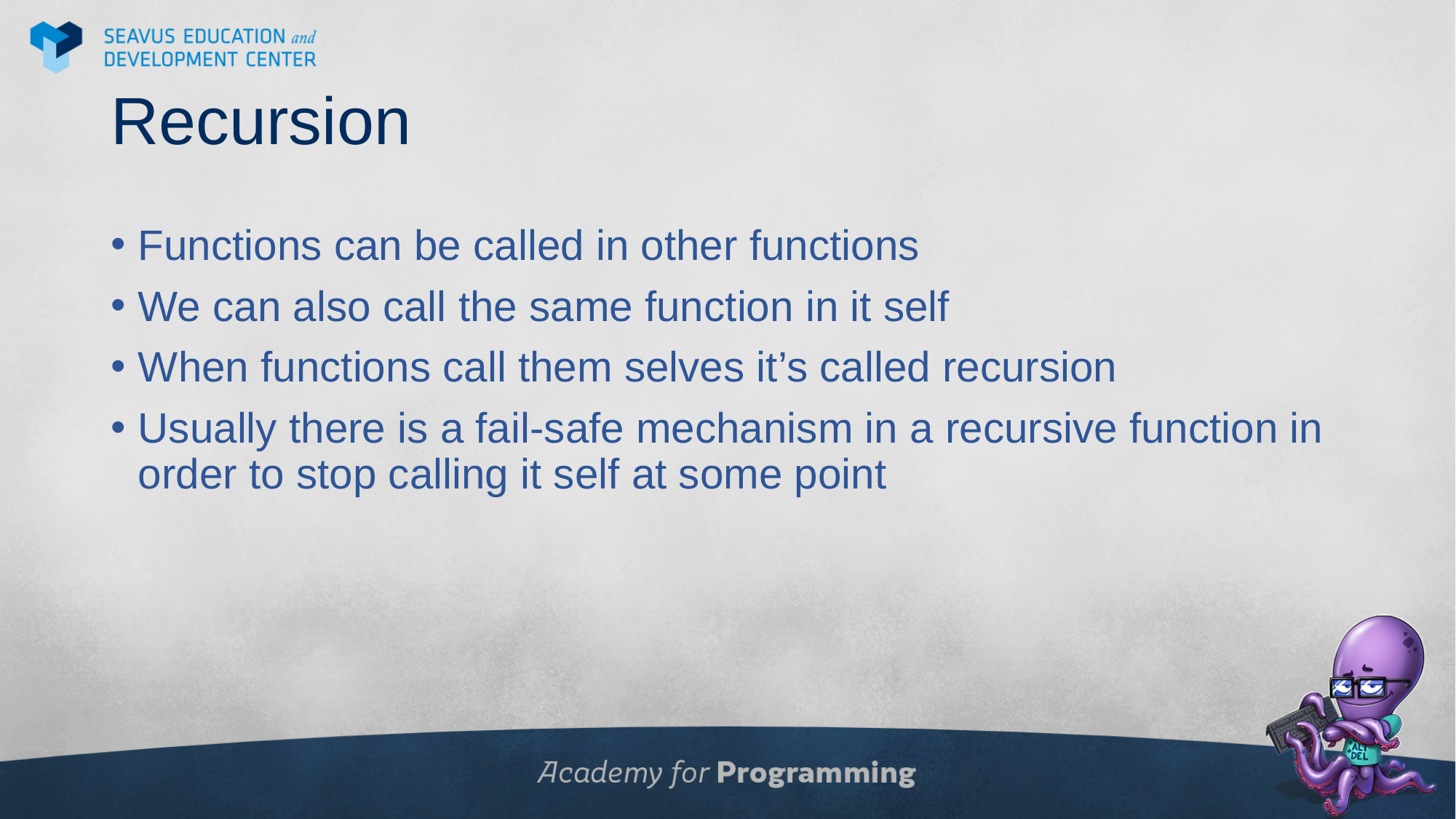

# Recursion
Functions can be called in other functions
We can also call the same function in it self
When functions call them selves it’s called recursion
Usually there is a fail-safe mechanism in a recursive function in order to stop calling it self at some point